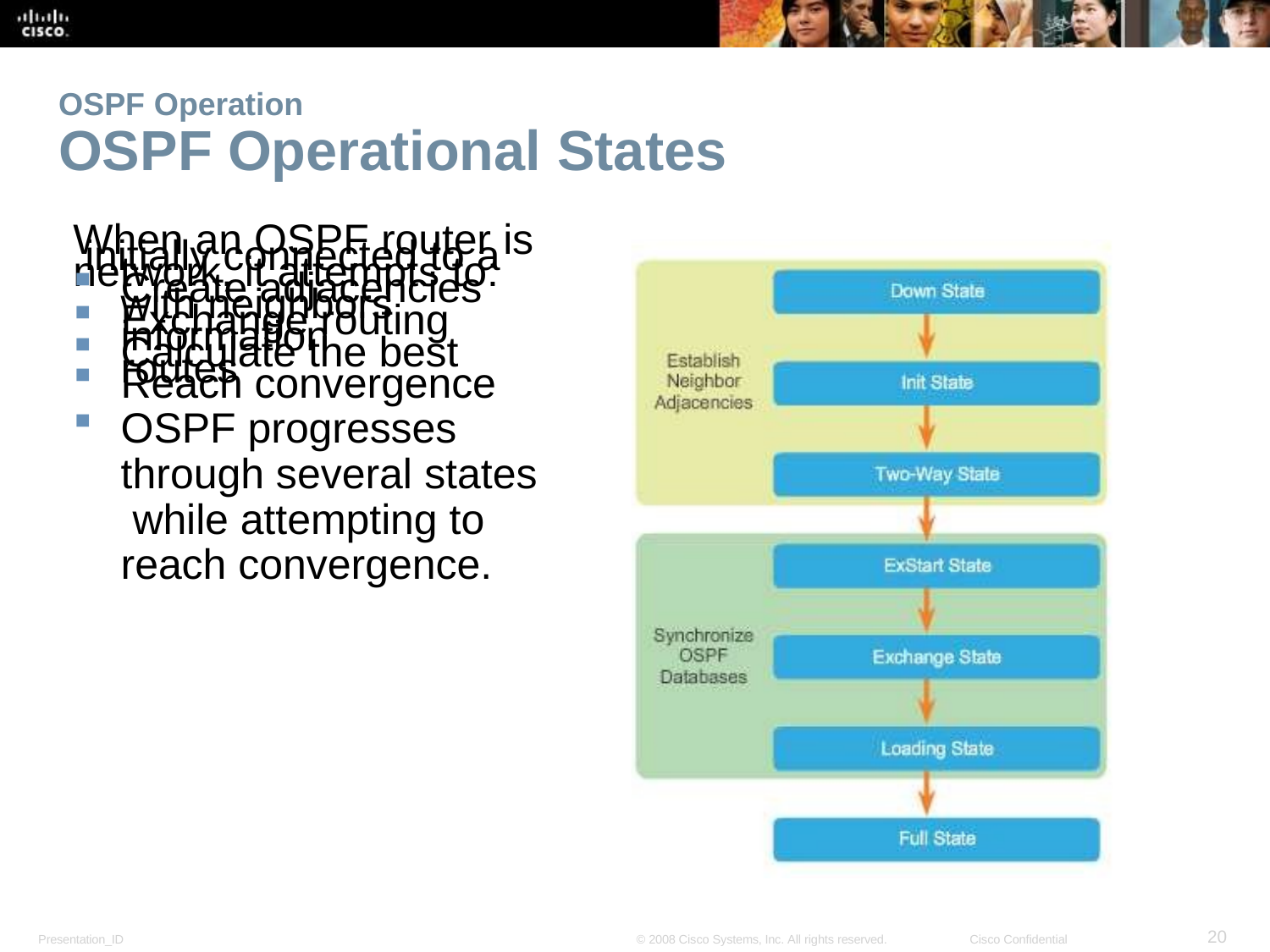

OSPF Operation
OSPF Operational States
When an OSPF router is  initially connected to a  network, it attempts to:
Create adjacencies  with neighbors
Exchange routing  information
Calculate the best  routes
Reach convergence
OSPF progresses  through several states  while attempting to  reach convergence.

20
Presentation_ID
© 2008 Cisco Systems, Inc. All rights reserved.
Cisco Confidential